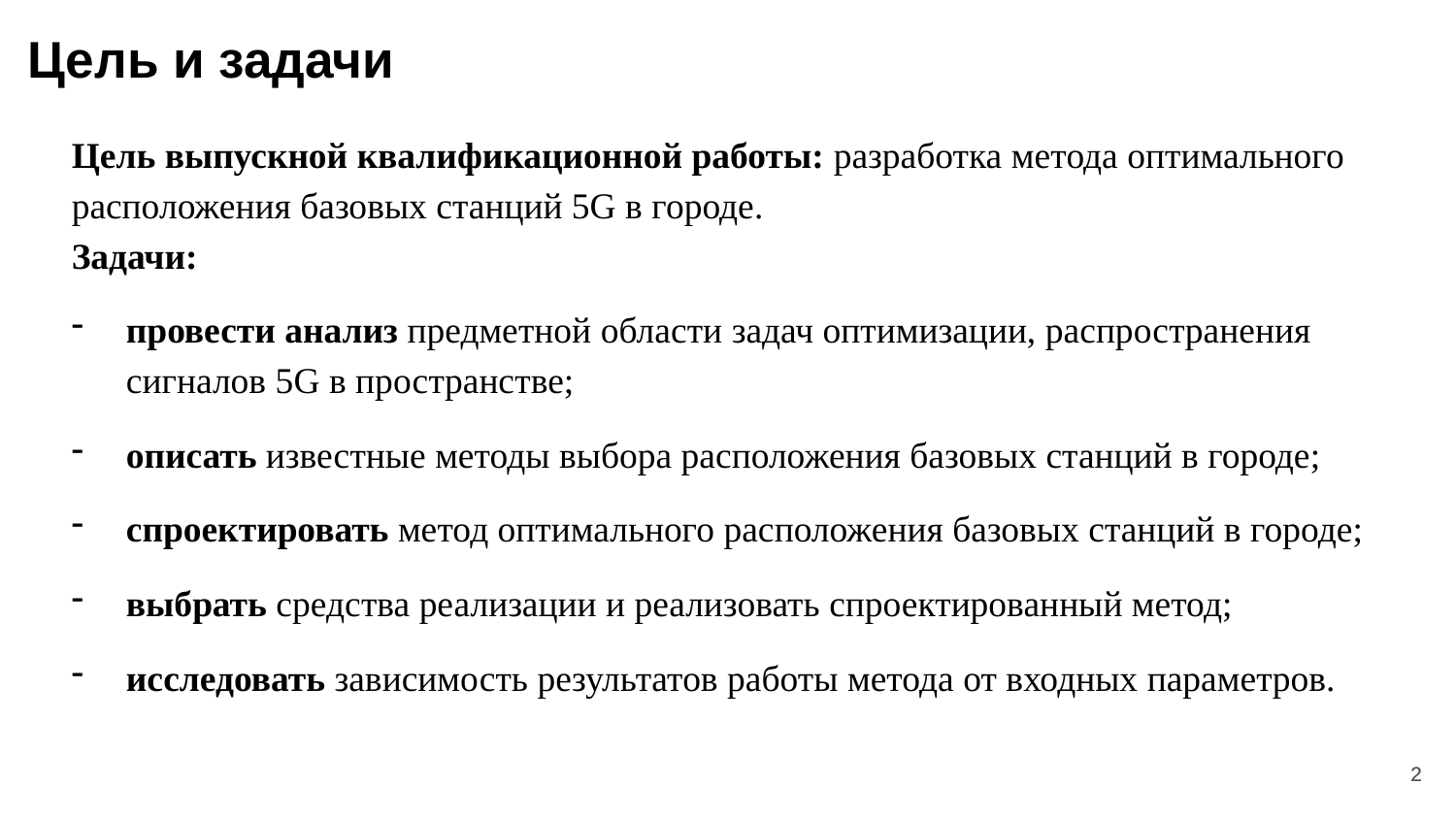

# Цель и задачи
Цель выпускной квалификационной работы: разработка метода оптимального расположения базовых станций 5G в городе.
Задачи:
провести анализ предметной области задач оптимизации, распространения сигналов 5G в пространстве;
описать известные методы выбора расположения базовых станций в городе;
спроектировать метод оптимального расположения базовых станций в городе;
выбрать средства реализации и реализовать спроектированный метод;
исследовать зависимость результатов работы метода от входных параметров.
2
2